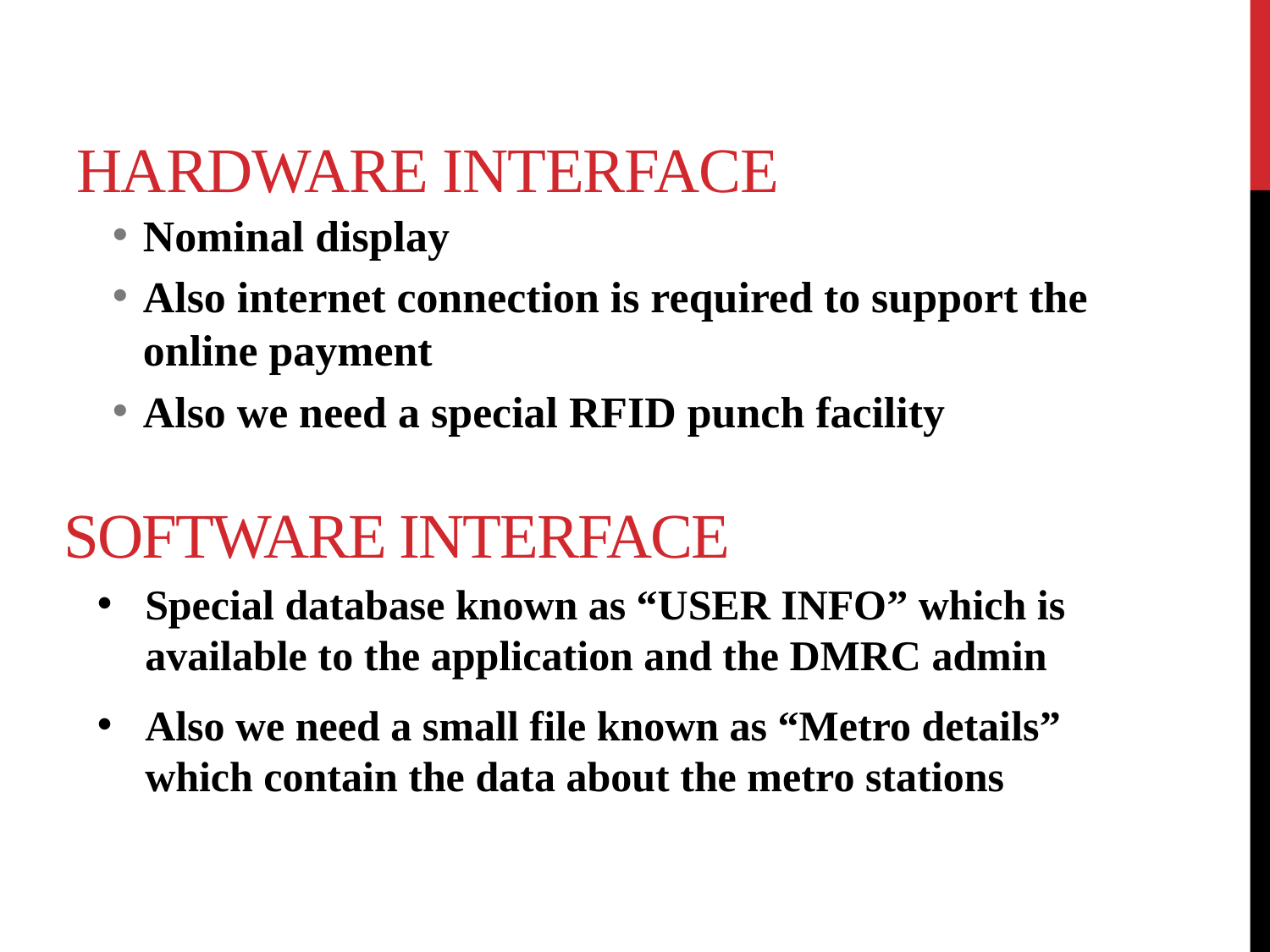

# Hardware Interface
Nominal display
Also internet connection is required to support the online payment
Also we need a special RFID punch facility

SOFTWARE INTERFACE
Special database known as “USER INFO” which is available to the application and the DMRC admin
Also we need a small file known as “Metro details” which contain the data about the metro stations